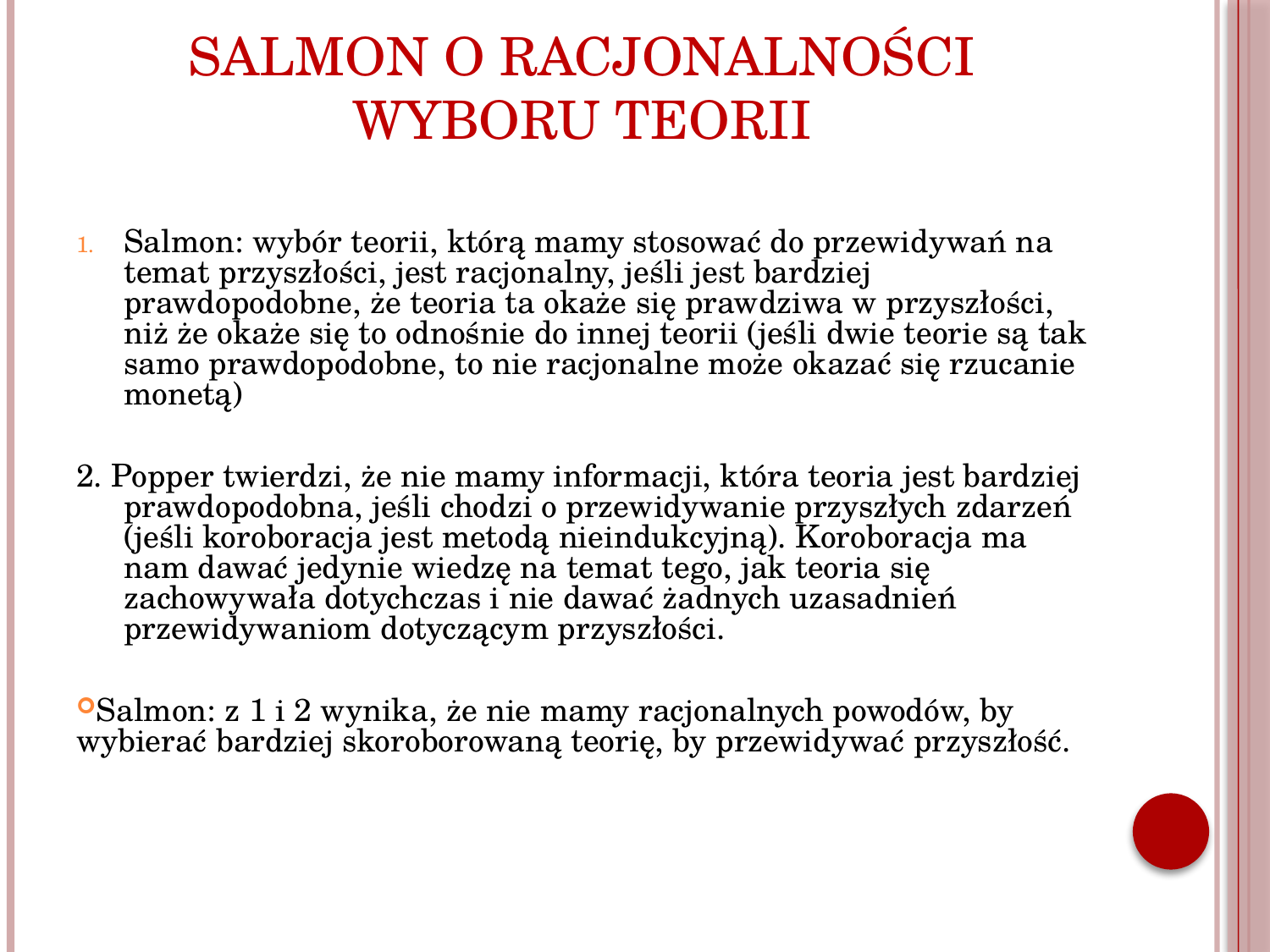

Salmon o racjonalności wyboru teorii
Salmon: wybór teorii, którą mamy stosować do przewidywań na temat przyszłości, jest racjonalny, jeśli jest bardziej prawdopodobne, że teoria ta okaże się prawdziwa w przyszłości, niż że okaże się to odnośnie do innej teorii (jeśli dwie teorie są tak samo prawdopodobne, to nie racjonalne może okazać się rzucanie monetą)

2. Popper twierdzi, że nie mamy informacji, która teoria jest bardziej prawdopodobna, jeśli chodzi o przewidywanie przyszłych zdarzeń (jeśli koroboracja jest metodą nieindukcyjną). Koroboracja ma nam dawać jedynie wiedzę na temat tego, jak teoria się zachowywała dotychczas i nie dawać żadnych uzasadnień przewidywaniom dotyczącym przyszłości.

Salmon: z 1 i 2 wynika, że nie mamy racjonalnych powodów, by wybierać bardziej skoroborowaną teorię, by przewidywać przyszłość.